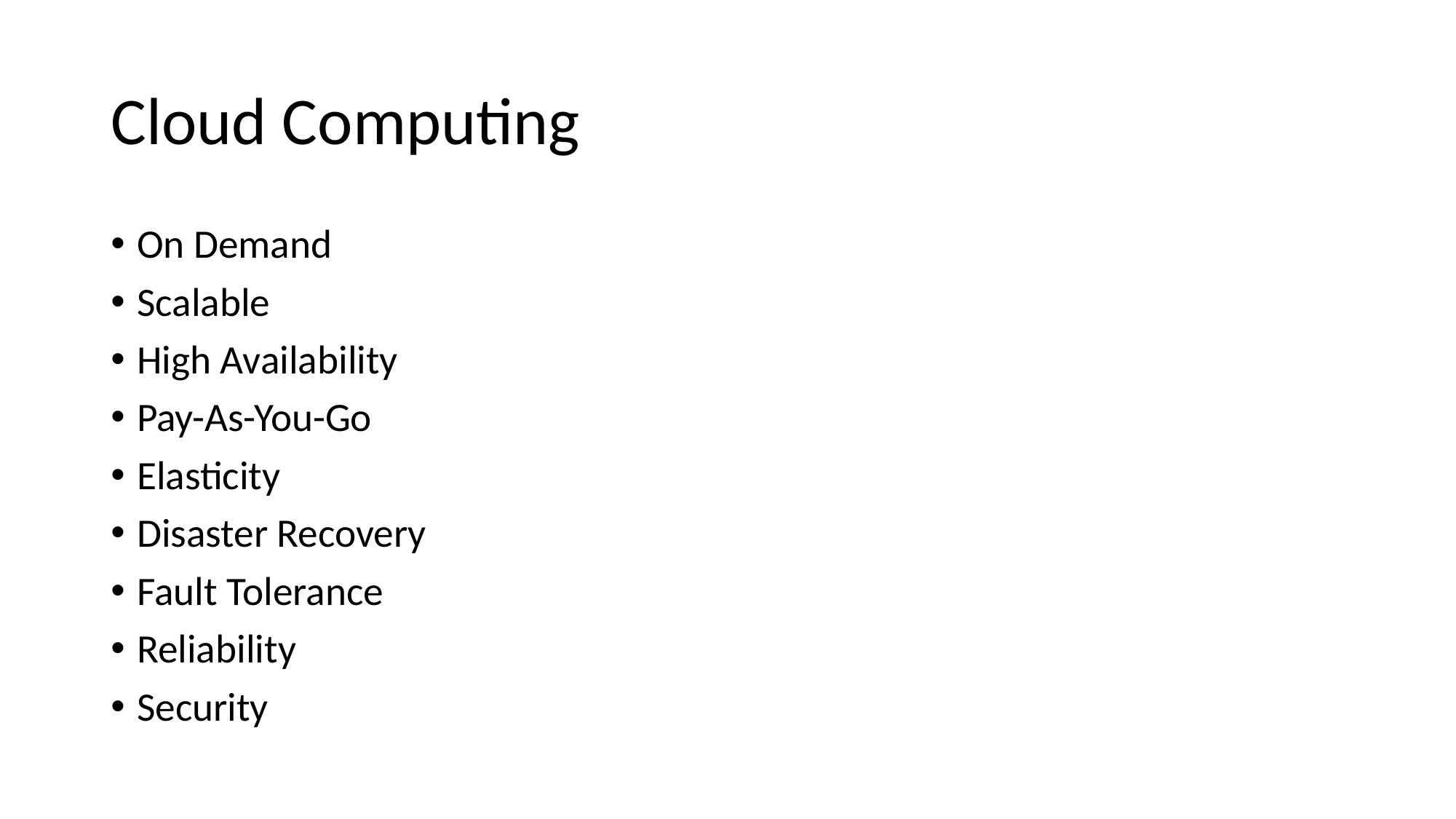

# Cloud Computing
On Demand
Scalable
High Availability
Pay-As-You-Go
Elasticity
Disaster Recovery
Fault Tolerance
Reliability
Security